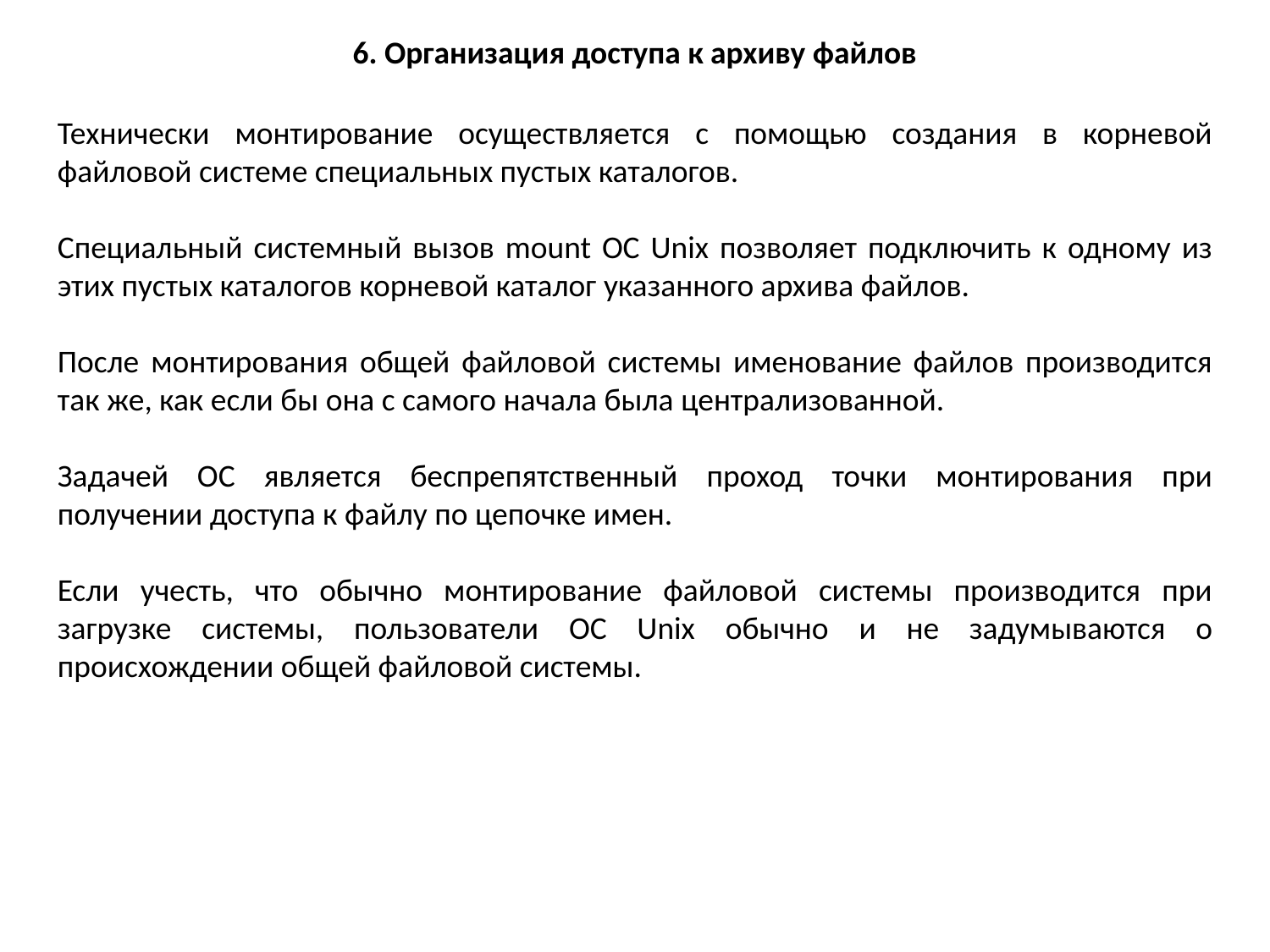

6. Организация доступа к архиву файлов
Технически монтирование осуществляется с помощью создания в корневой файловой системе специальных пустых каталогов.

Специальный системный вызов mount ОС Unix позволяет подключить к одному из этих пустых каталогов корневой каталог указанного архива файлов.

После монтирования общей файловой системы именование файлов производится так же, как если бы она с самого начала была централизованной.

Задачей ОС является беспрепятственный проход точки монтирования при получении доступа к файлу по цепочке имен.

Если учесть, что обычно монтирование файловой системы производится при загрузке системы, пользователи ОС Unix обычно и не задумываются о происхождении общей файловой системы.